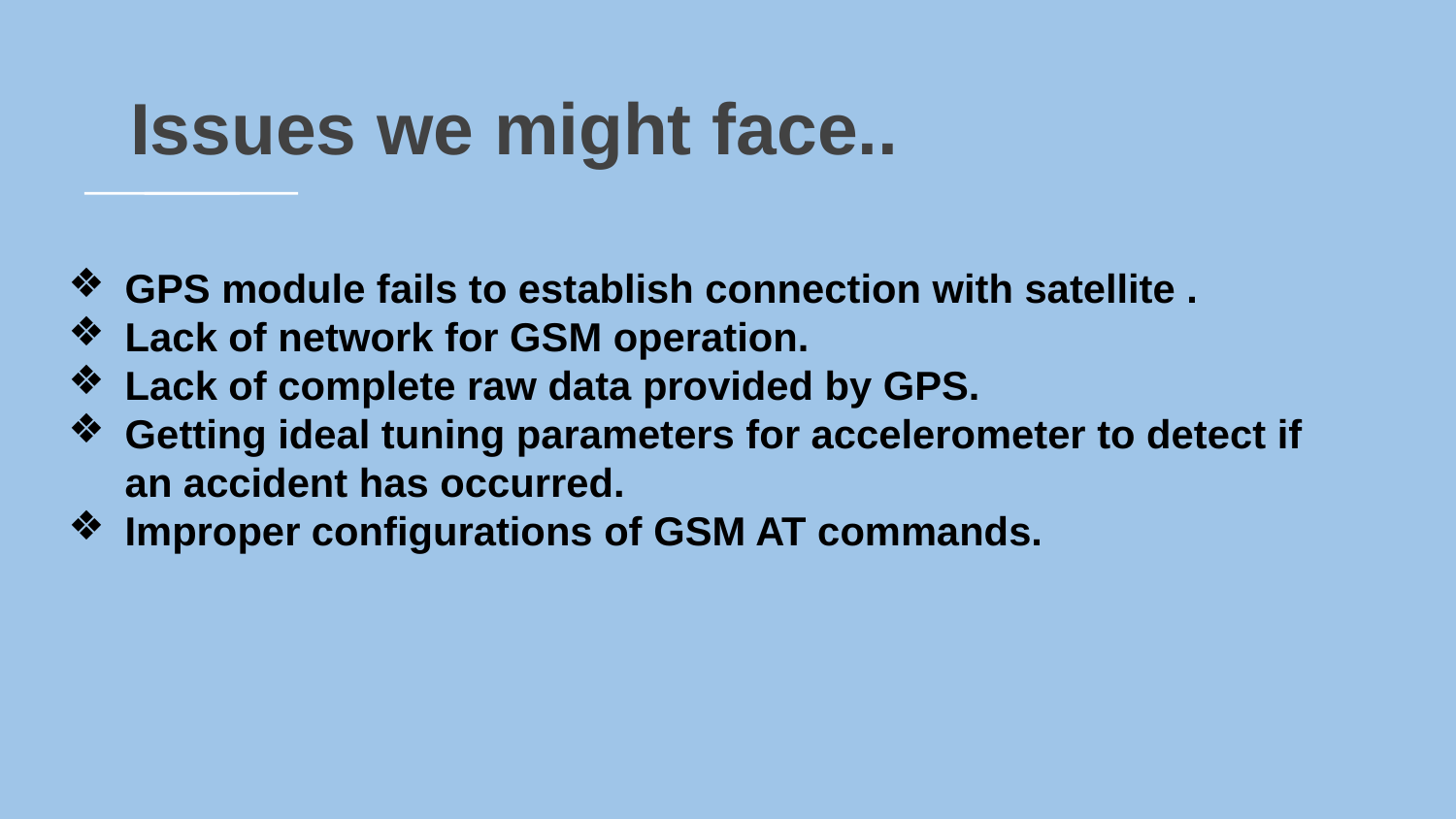

# Issues we might face..

GPS module fails to establish connection with satellite .
Lack of network for GSM operation.
Lack of complete raw data provided by GPS.
Getting ideal tuning parameters for accelerometer to detect if an accident has occurred.
Improper configurations of GSM AT commands.